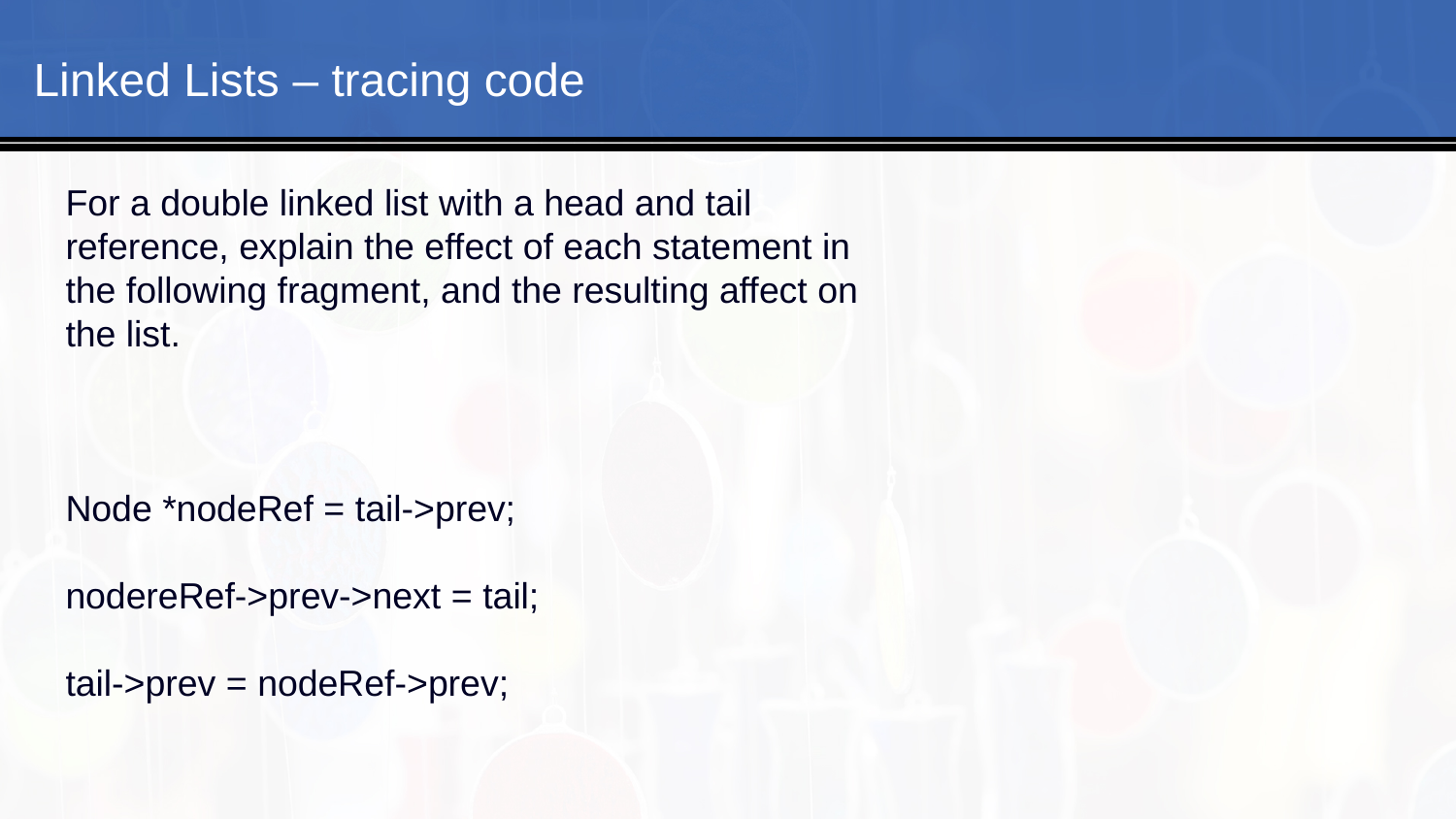

#
Linked Lists – tracing code
For a double linked list with a head and tail reference, explain the effect of each statement in the following fragment, and the resulting affect on the list.

Node *nodeRef = tail->prev;

nodereRef->prev->next = tail;

tail->prev = nodeRef->prev;